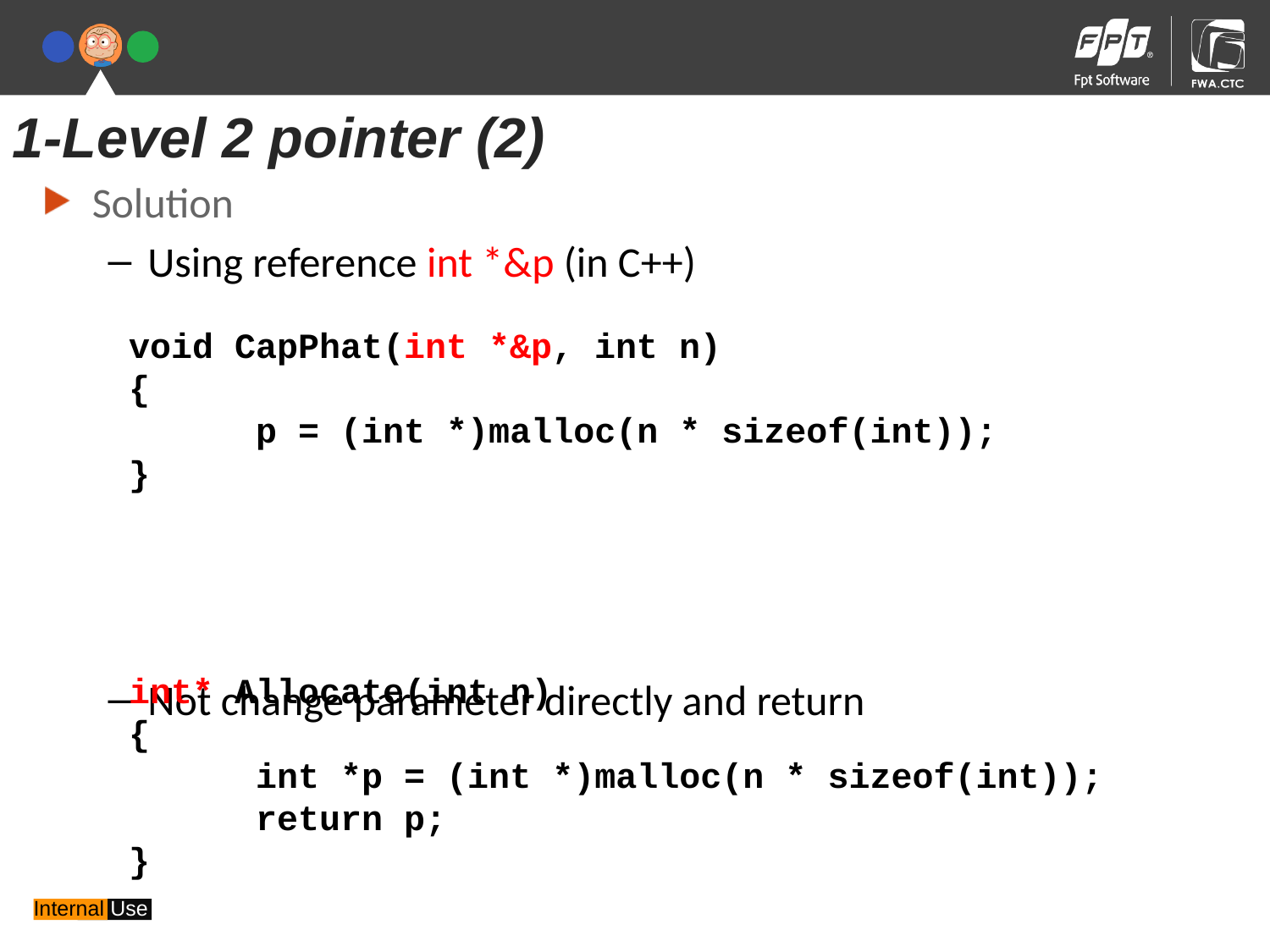

1-Level 2 pointer (2)
Solution
Using reference int *&p (in C++)

Not change parameter directly and return
void CapPhat(int *&p, int n)
{
	p = (int *)malloc(n * sizeof(int));
}
int* Allocate(int n)
{
	int *p = (int *)malloc(n * sizeof(int));
	return p;
}